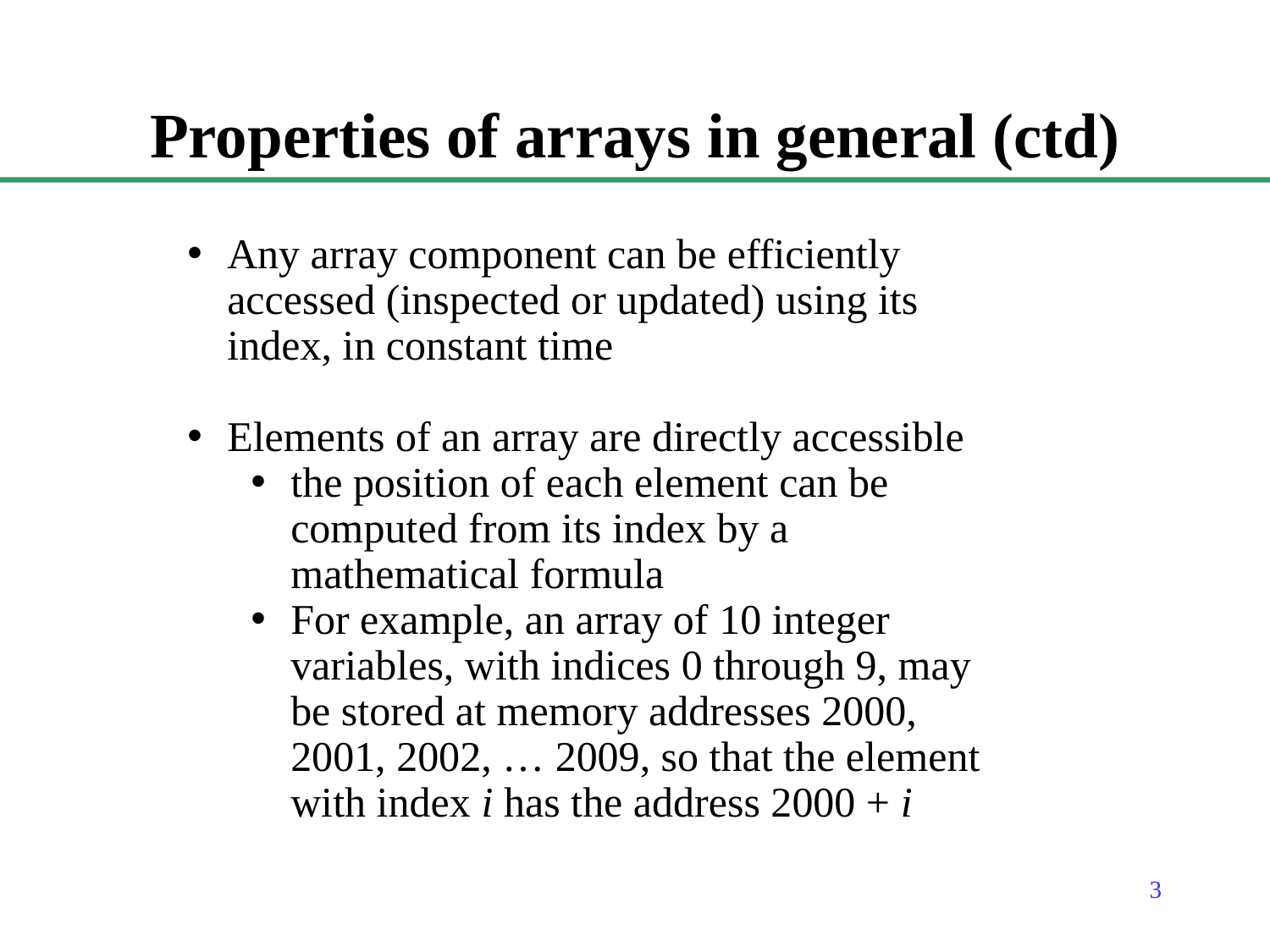

# Properties of arrays in general (ctd)

Any array component can be efficiently accessed (inspected or updated) using its index, in constant time

Elements of an array are directly accessible
the position of each element can be computed from its index by a mathematical formula
For example, an array of 10 integer variables, with indices 0 through 9, may be stored at memory addresses 2000, 2001, 2002, … 2009, so that the element with index i has the address 2000 + i

3